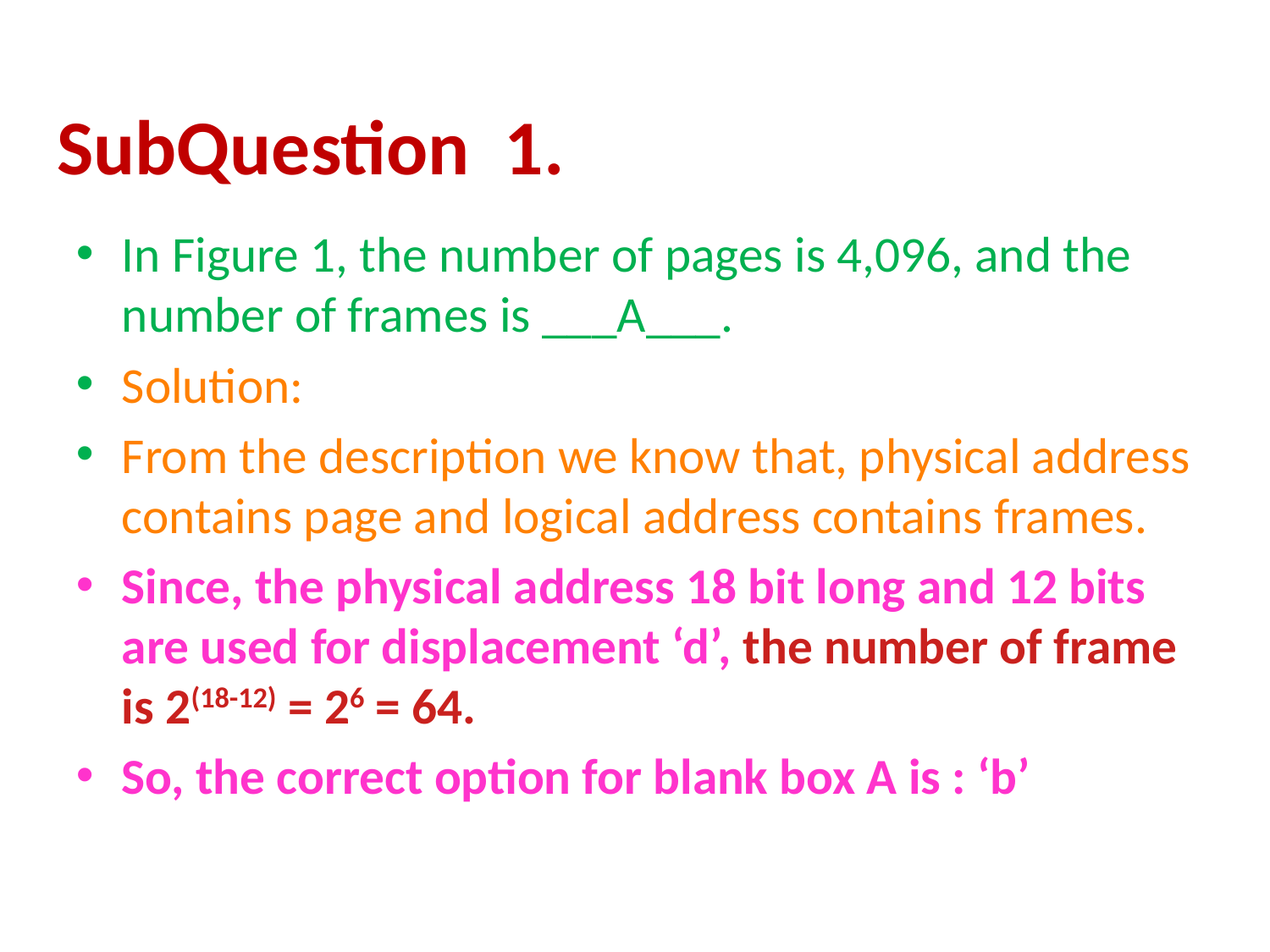

SubQuestion  1.
In Figure 1, the number of pages is 4,096, and the number of frames is ___A___.
Solution:
From the description we know that, physical address contains page and logical address contains frames.
Since, the physical address 18 bit long and 12 bits are used for displacement ‘d’, the number of frame is 2(18-12) = 26 = 64.
So, the correct option for blank box A is : ‘b’